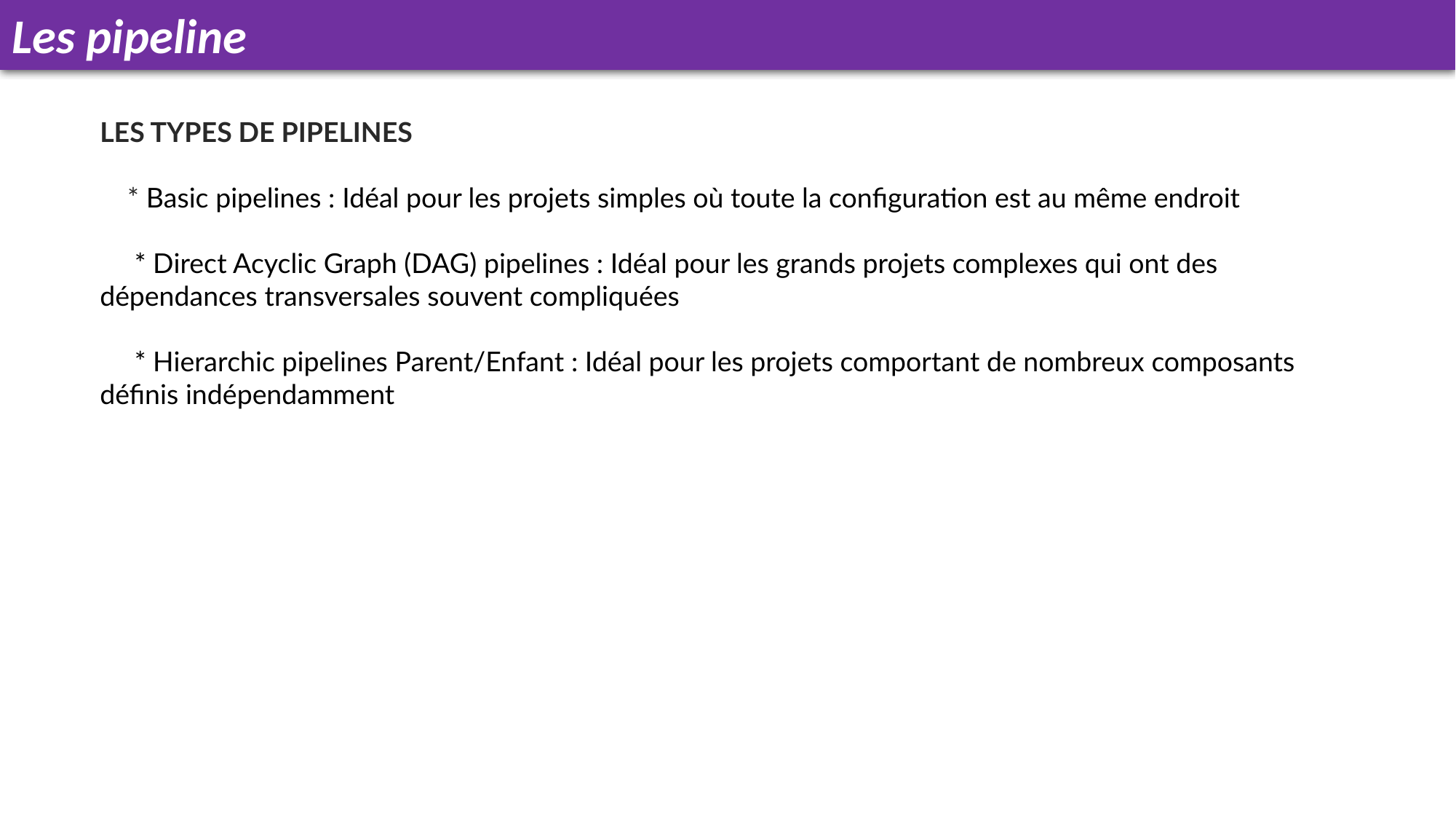

Les pipeline
LES TYPES DE PIPELINES
    * Basic pipelines : Idéal pour les projets simples où toute la configuration est au même endroit
     * Direct Acyclic Graph (DAG) pipelines : Idéal pour les grands projets complexes qui ont des dépendances transversales souvent compliquées

     * Hierarchic pipelines Parent/Enfant : Idéal pour les projets comportant de nombreux composants définis indépendamment